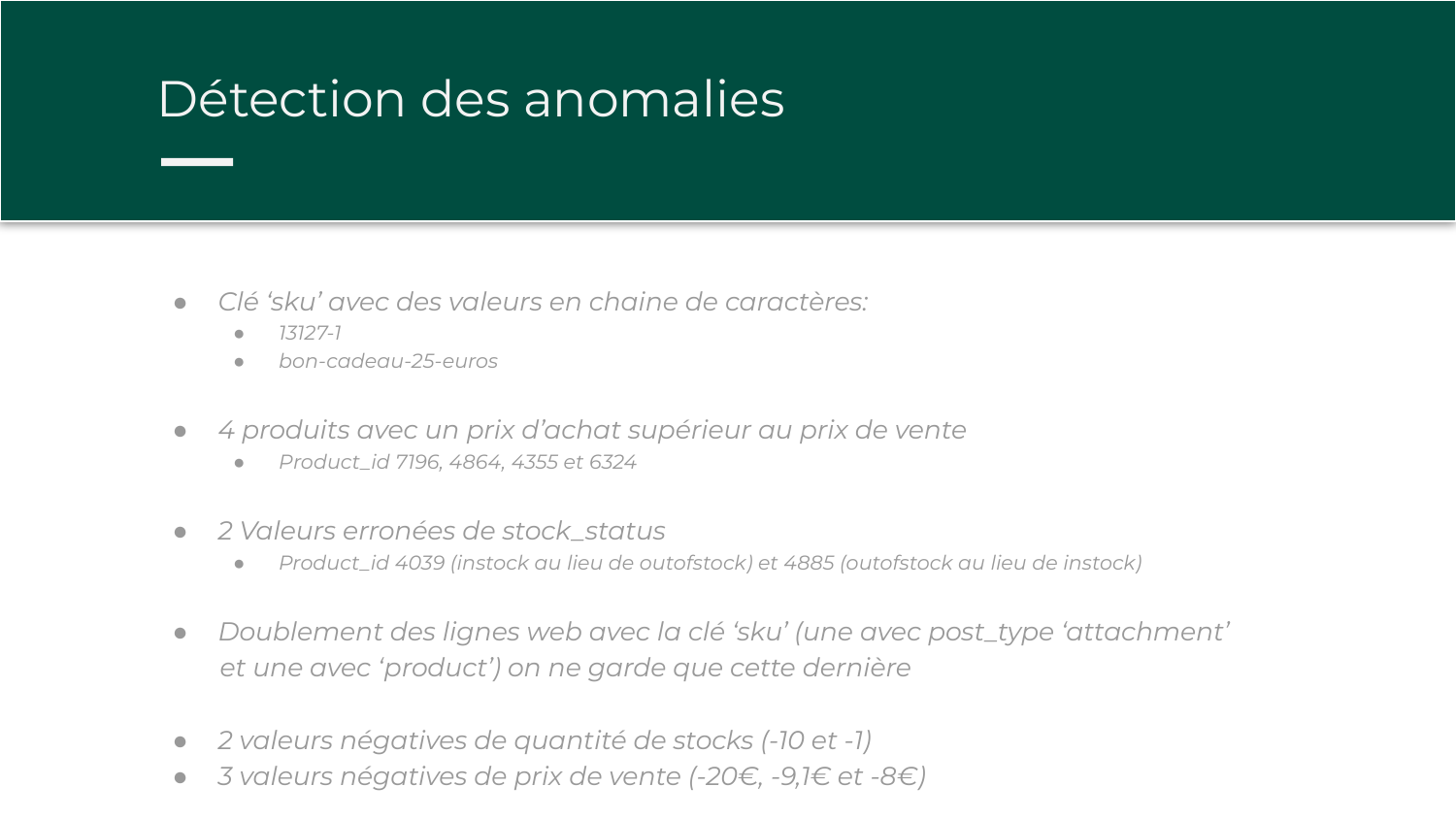

Détection des anomalies

Clé ‘sku’ avec des valeurs en chaine de caractères:
13127-1
bon-cadeau-25-euros

4 produits avec un prix d’achat supérieur au prix de vente
Product_id 7196, 4864, 4355 et 6324

2 Valeurs erronées de stock_status
Product_id 4039 (instock au lieu de outofstock) et 4885 (outofstock au lieu de instock)

Doublement des lignes web avec la clé ‘sku’ (une avec post_type ‘attachment’
       et une avec ‘product’) on ne garde que cette dernière

2 valeurs négatives de quantité de stocks (-10 et -1)
3 valeurs négatives de prix de vente (-20€, -9,1€ et -8€)